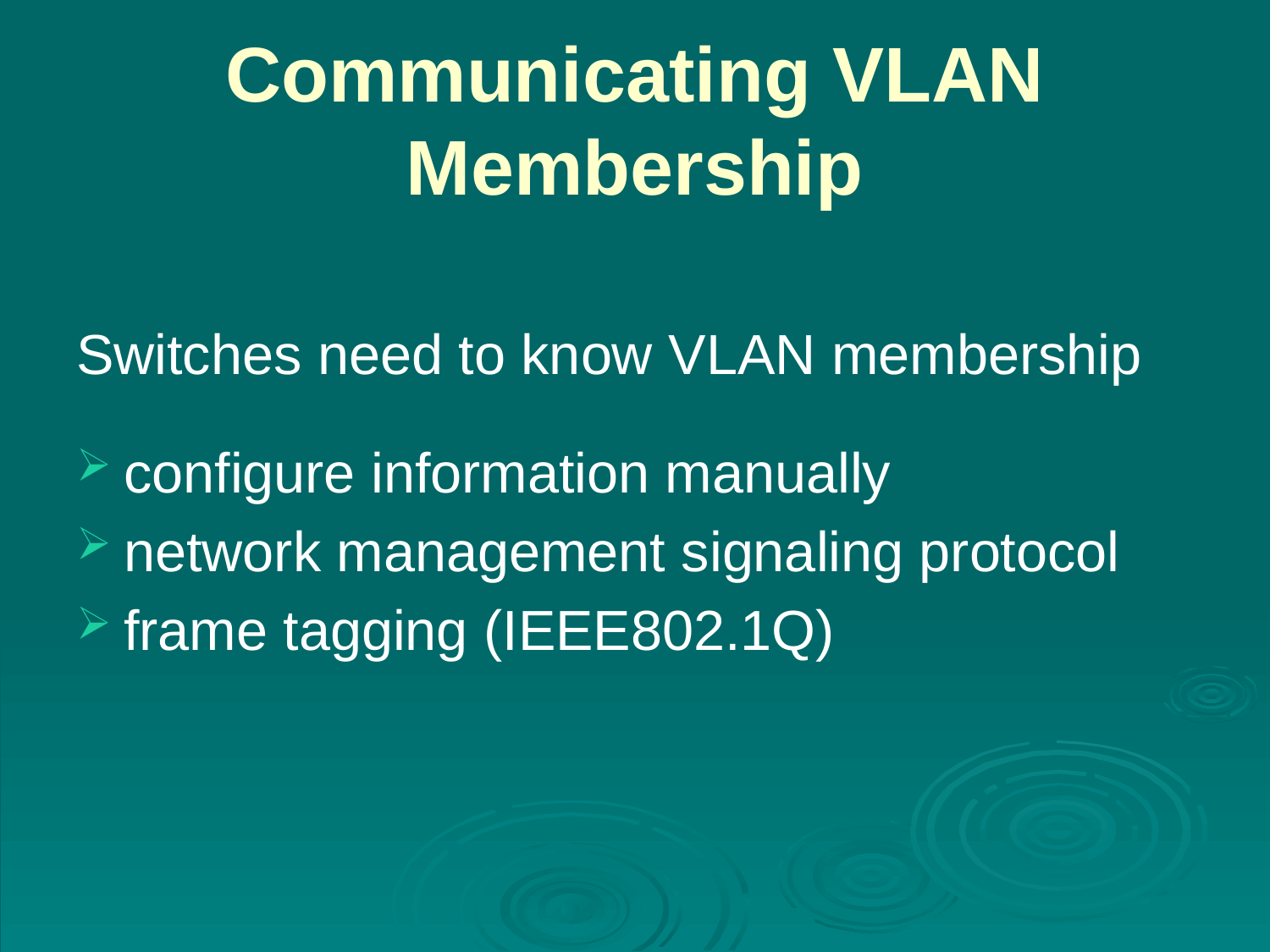

# Communicating VLAN Membership

Switches need to know VLAN membership

configure information manually
network management signaling protocol
frame tagging (IEEE802.1Q)